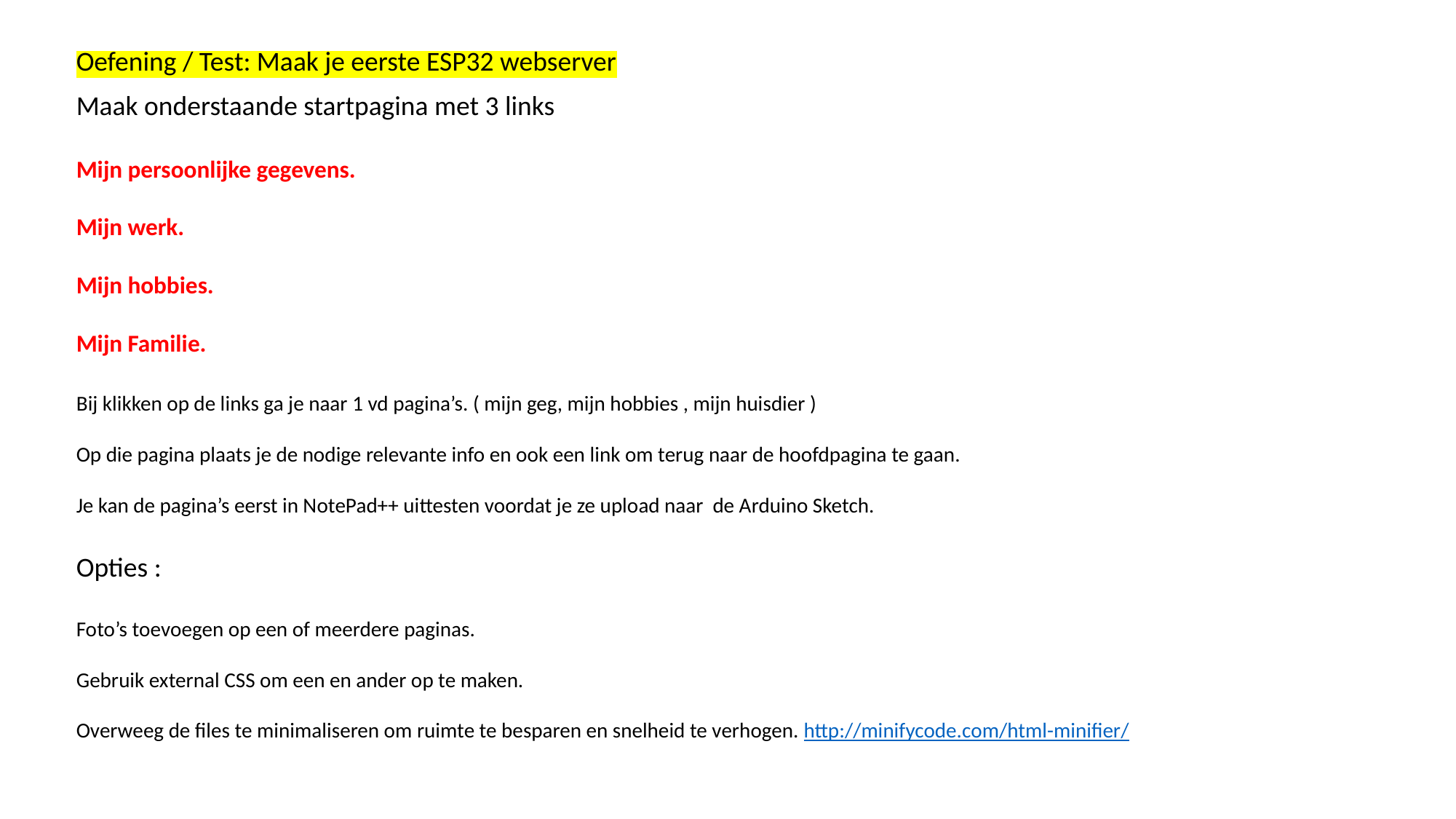

Oefening / Test: Maak je eerste ESP32 webserver
Maak onderstaande startpagina met 3 links

Mijn persoonlijke gegevens.

Mijn werk.

Mijn hobbies.

Mijn Familie.

Bij klikken op de links ga je naar 1 vd pagina’s. ( mijn geg, mijn hobbies , mijn huisdier )

Op die pagina plaats je de nodige relevante info en ook een link om terug naar de hoofdpagina te gaan.

Je kan de pagina’s eerst in NotePad++ uittesten voordat je ze upload naar  de Arduino Sketch.

Opties :

Foto’s toevoegen op een of meerdere paginas.

Gebruik external CSS om een en ander op te maken.

Overweeg de files te minimaliseren om ruimte te besparen en snelheid te verhogen. http://minifycode.com/html-minifier/